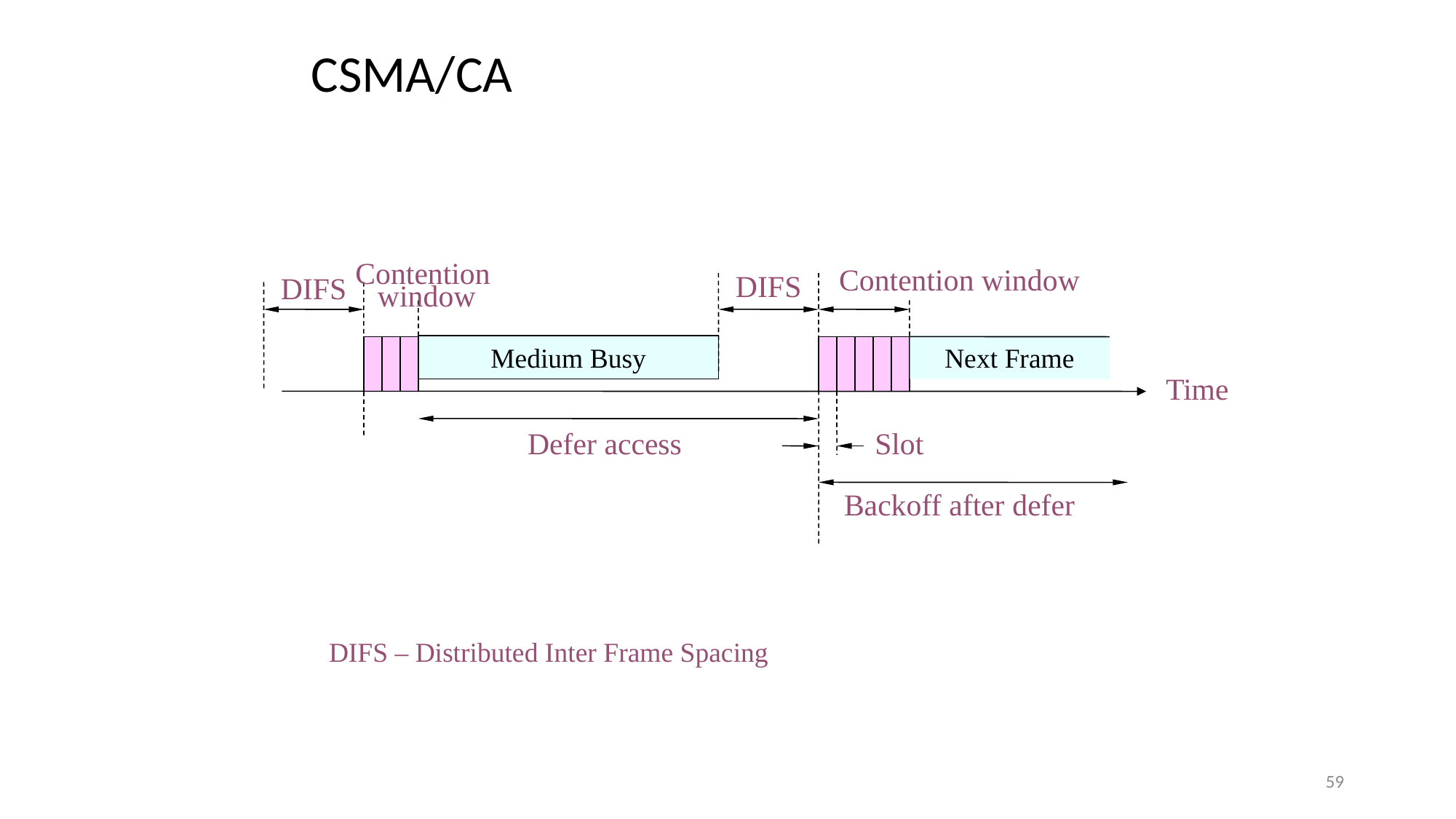

# CSMA/CA
Contention window
DIFS
DIFS

Contention
 window

Medium Busy
Next Frame

Time

Defer access
Slot

Backoff after defer

DIFS – Distributed Inter Frame Spacing
59